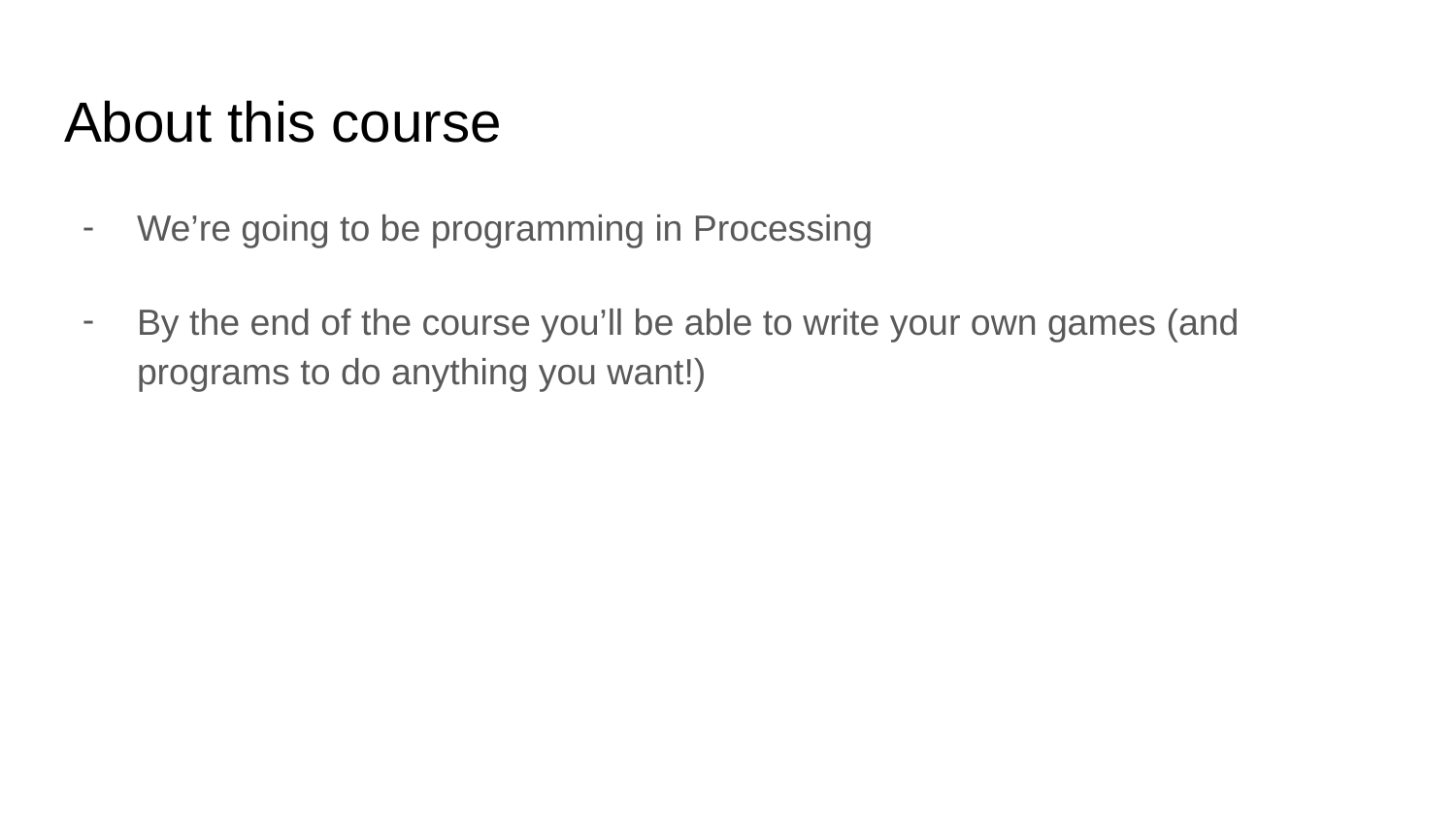

# About this course
We’re going to be programming in Processing
By the end of the course you’ll be able to write your own games (and programs to do anything you want!)